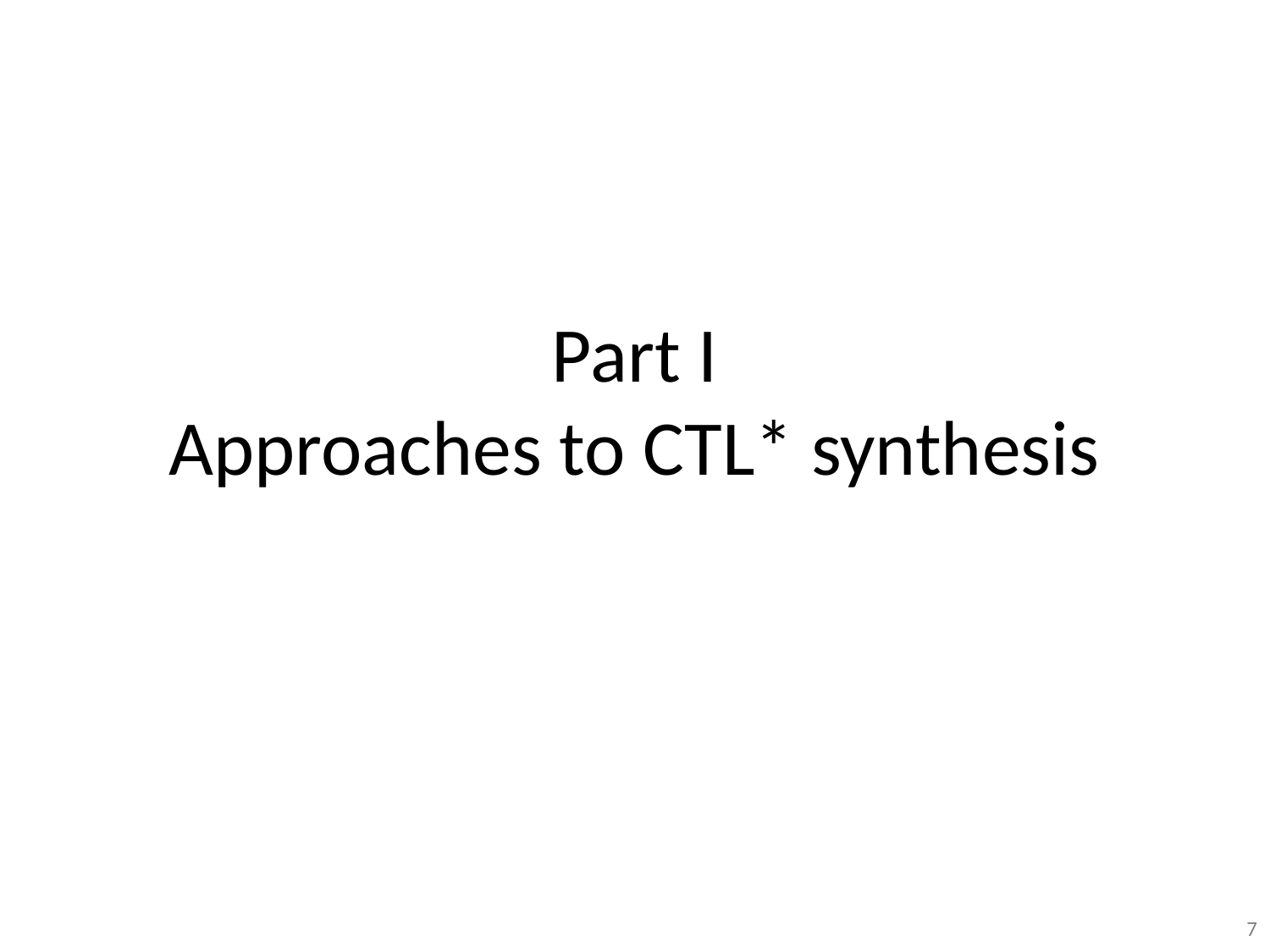

# Part I Approaches to CTL* synthesis

7